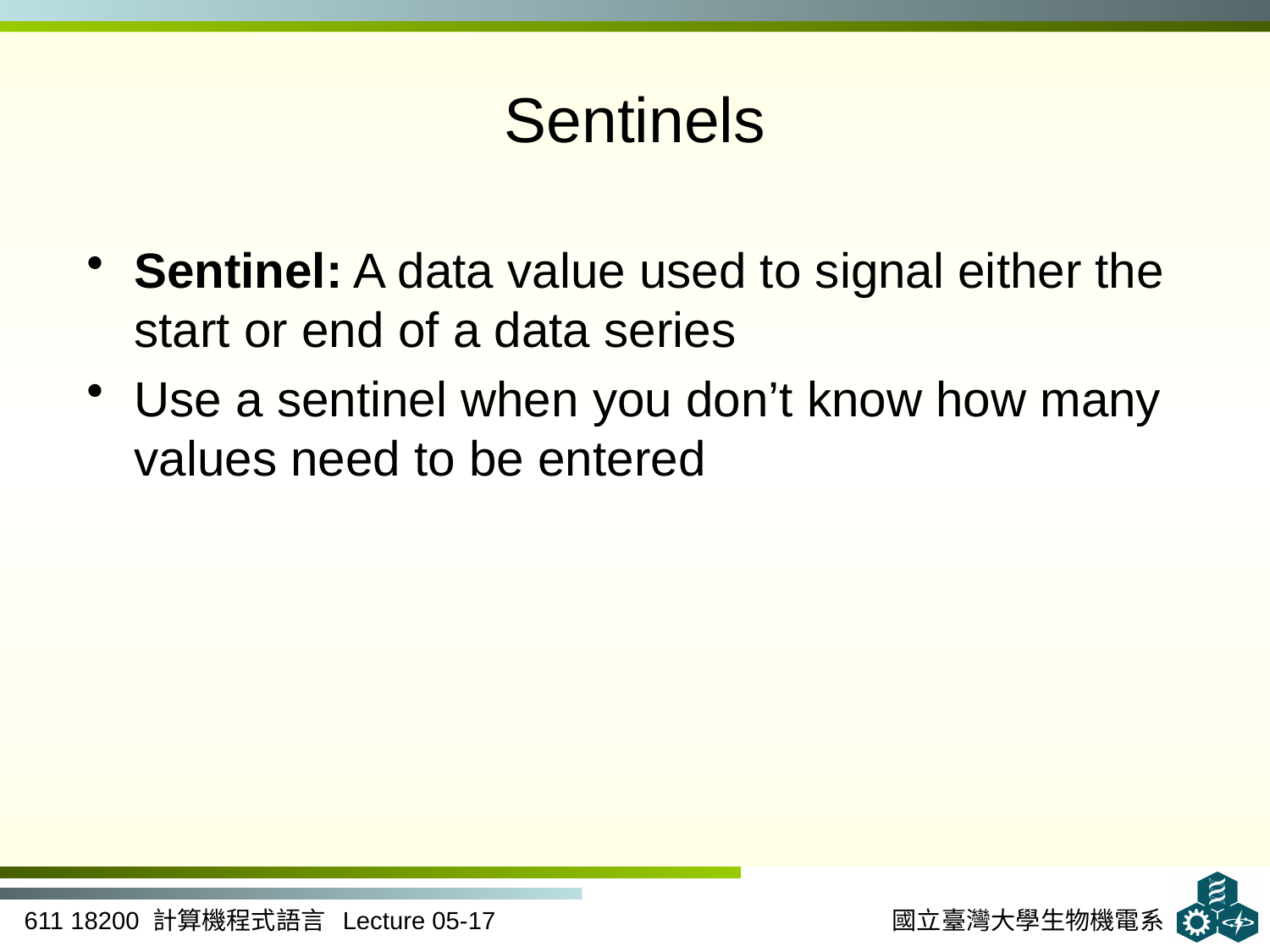

# Sentinels
Sentinel: A data value used to signal either the start or end of a data series
Use a sentinel when you don’t know how many values need to be entered